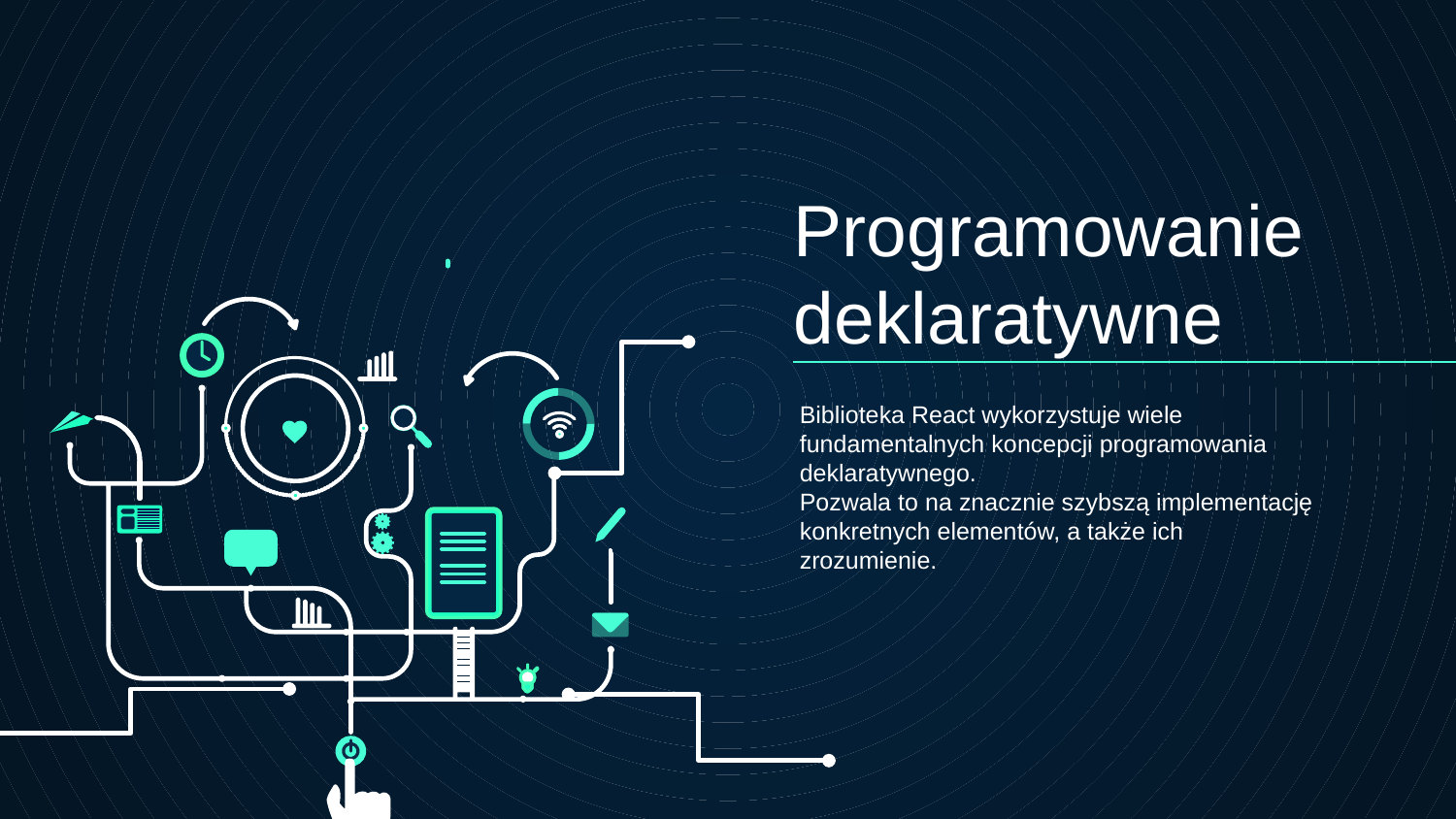

# Programowanie deklaratywne

Biblioteka React wykorzystuje wiele fundamentalnych koncepcji programowania deklaratywnego.
Pozwala to na znacznie szybszą implementację konkretnych elementów, a także ich zrozumienie.